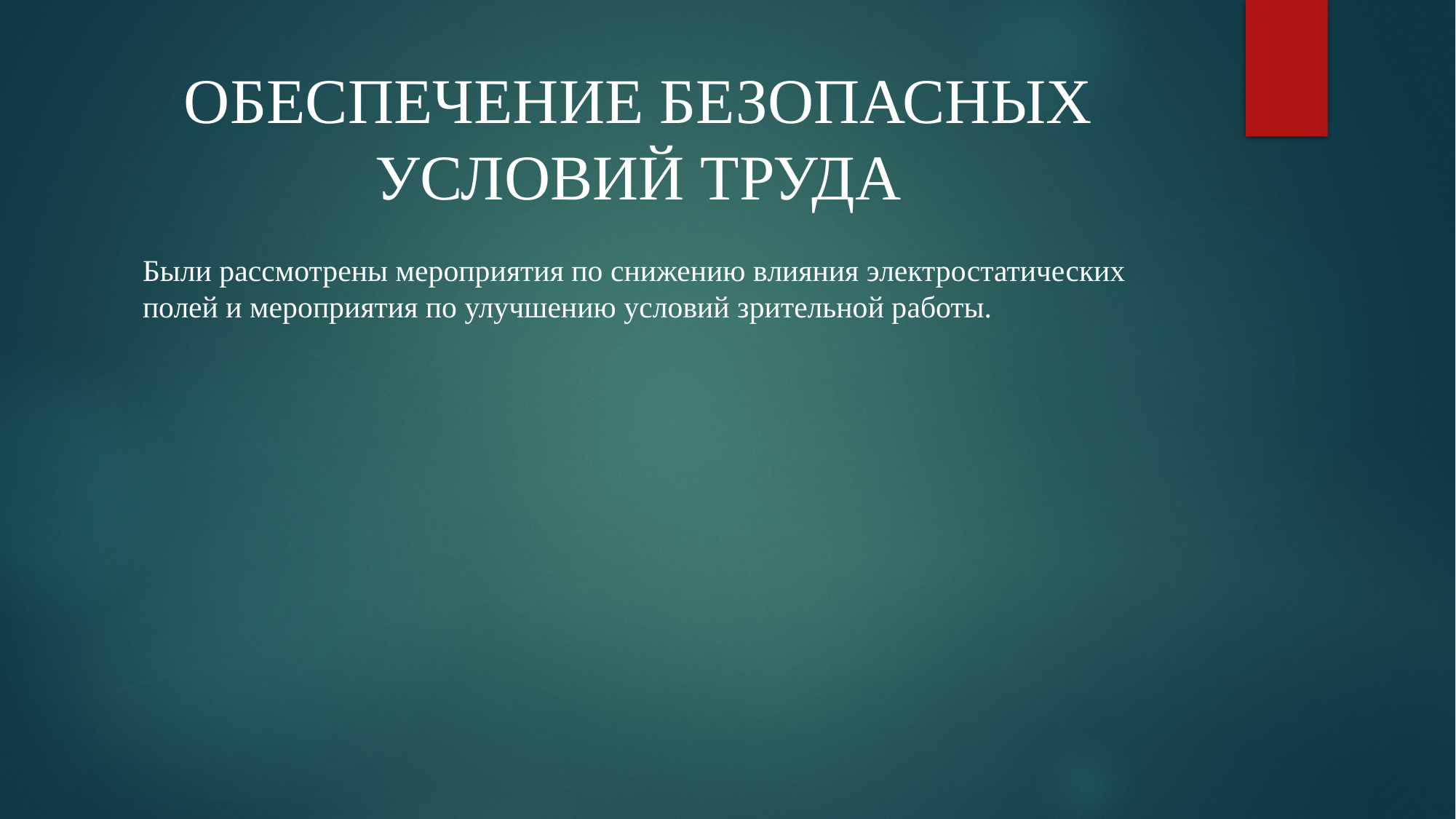

# ОБЕСПЕЧЕНИЕ БЕЗОПАСНЫХ УСЛОВИЙ ТРУДА
Были рассмотрены мероприятия по снижению влияния электростатических полей и мероприятия по улучшению условий зрительной работы.